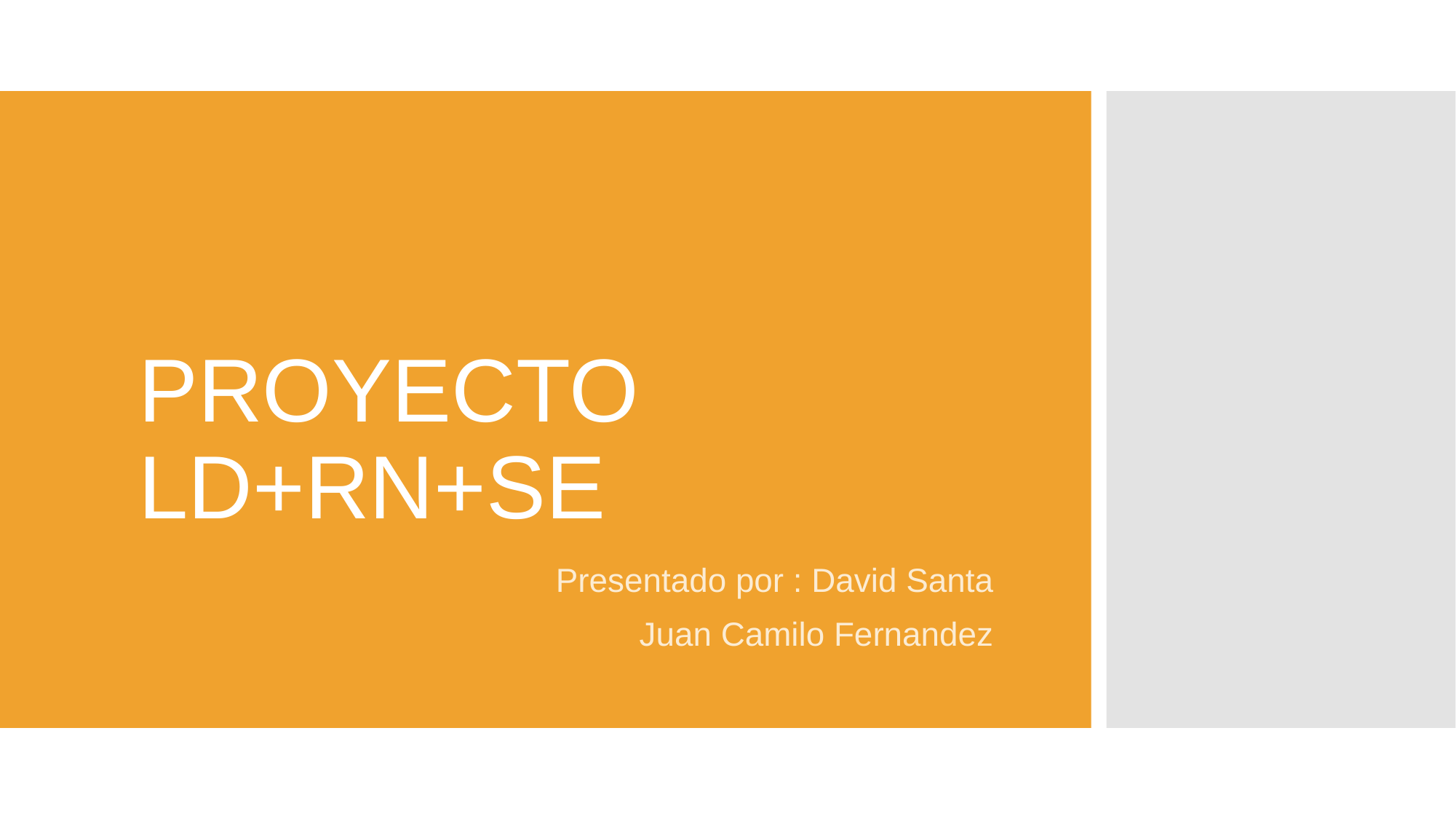

# PROYECTO LD+RN+SE
Presentado por : David Santa
	Juan Camilo Fernandez